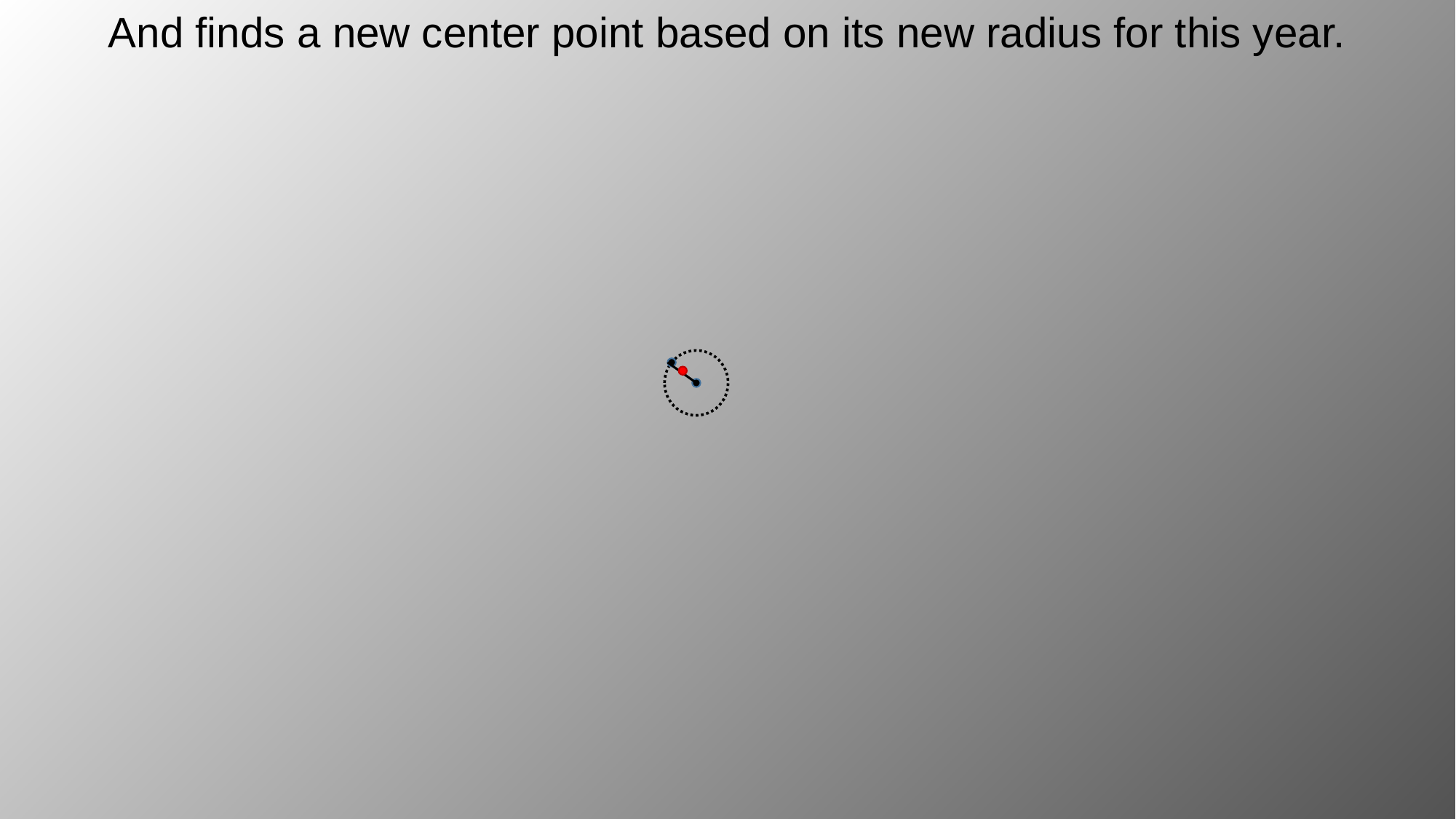

And finds a new center point based on its new radius for this year.